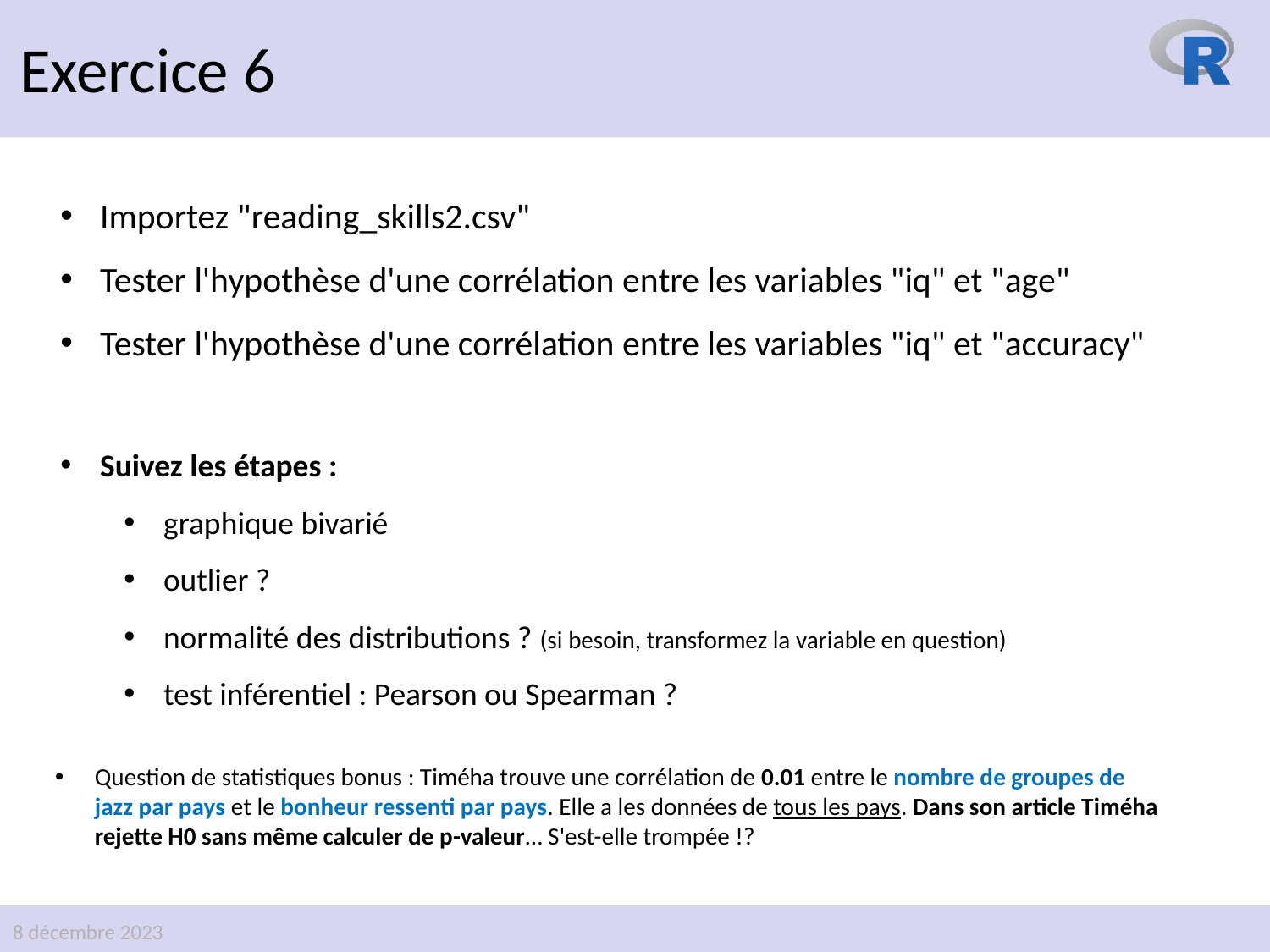

Exercice 6
Importez "reading_skills2.csv"
Tester l'hypothèse d'une corrélation entre les variables "iq" et "age"
Tester l'hypothèse d'une corrélation entre les variables "iq" et "accuracy"

Suivez les étapes :
graphique bivarié
outlier ?
normalité des distributions ? (si besoin, transformez la variable en question)
test inférentiel : Pearson ou Spearman ?
Question de statistiques bonus : Timéha trouve une corrélation de 0.01 entre le nombre de groupes de jazz par pays et le bonheur ressenti par pays. Elle a les données de tous les pays. Dans son article Timéha rejette H0 sans même calculer de p-valeur… S'est-elle trompée !?
8 décembre 2023
35